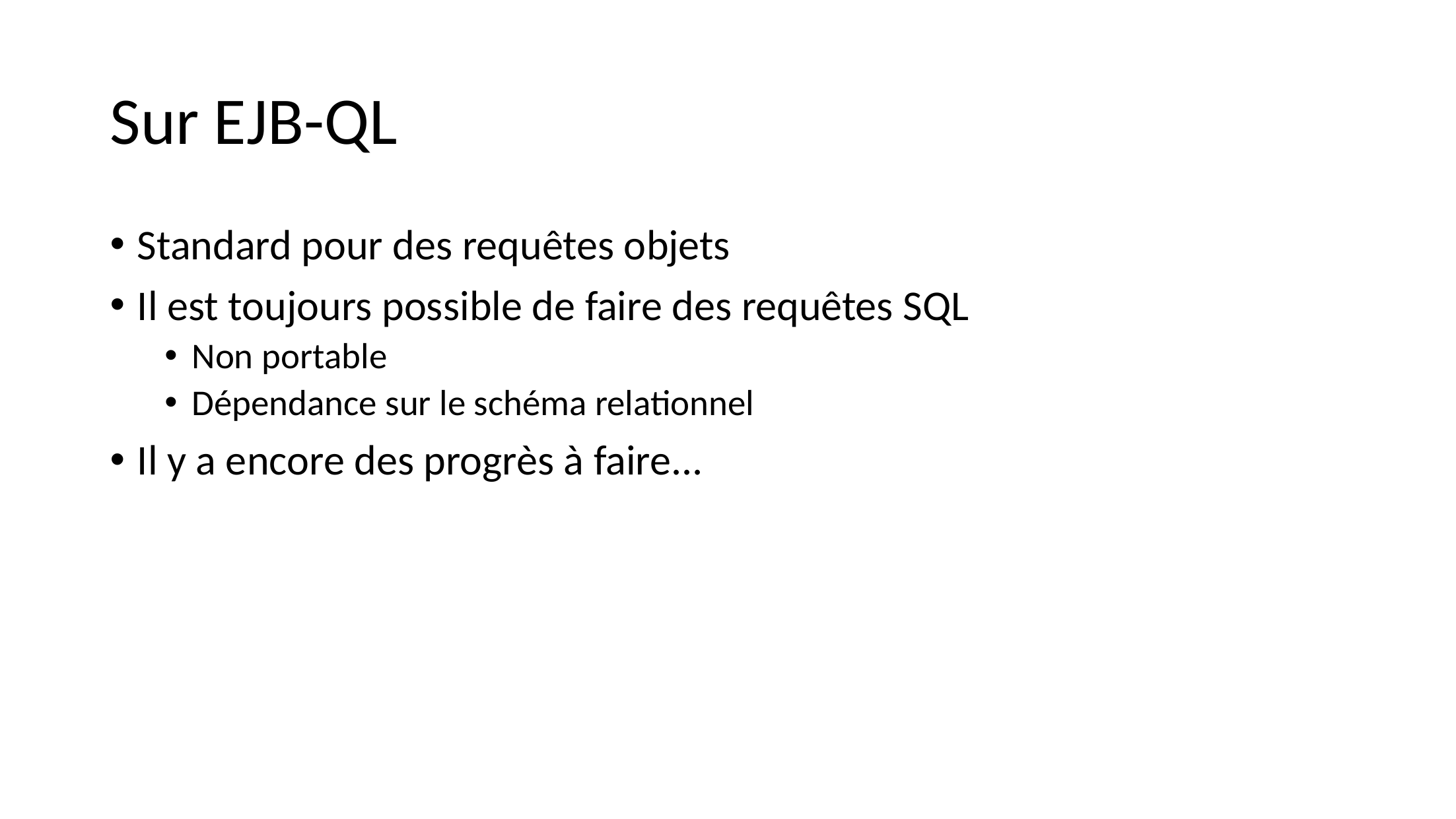

# Sur EJB-QL
Standard pour des requêtes objets
Il est toujours possible de faire des requêtes SQL
Non portable
Dépendance sur le schéma relationnel
Il y a encore des progrès à faire...